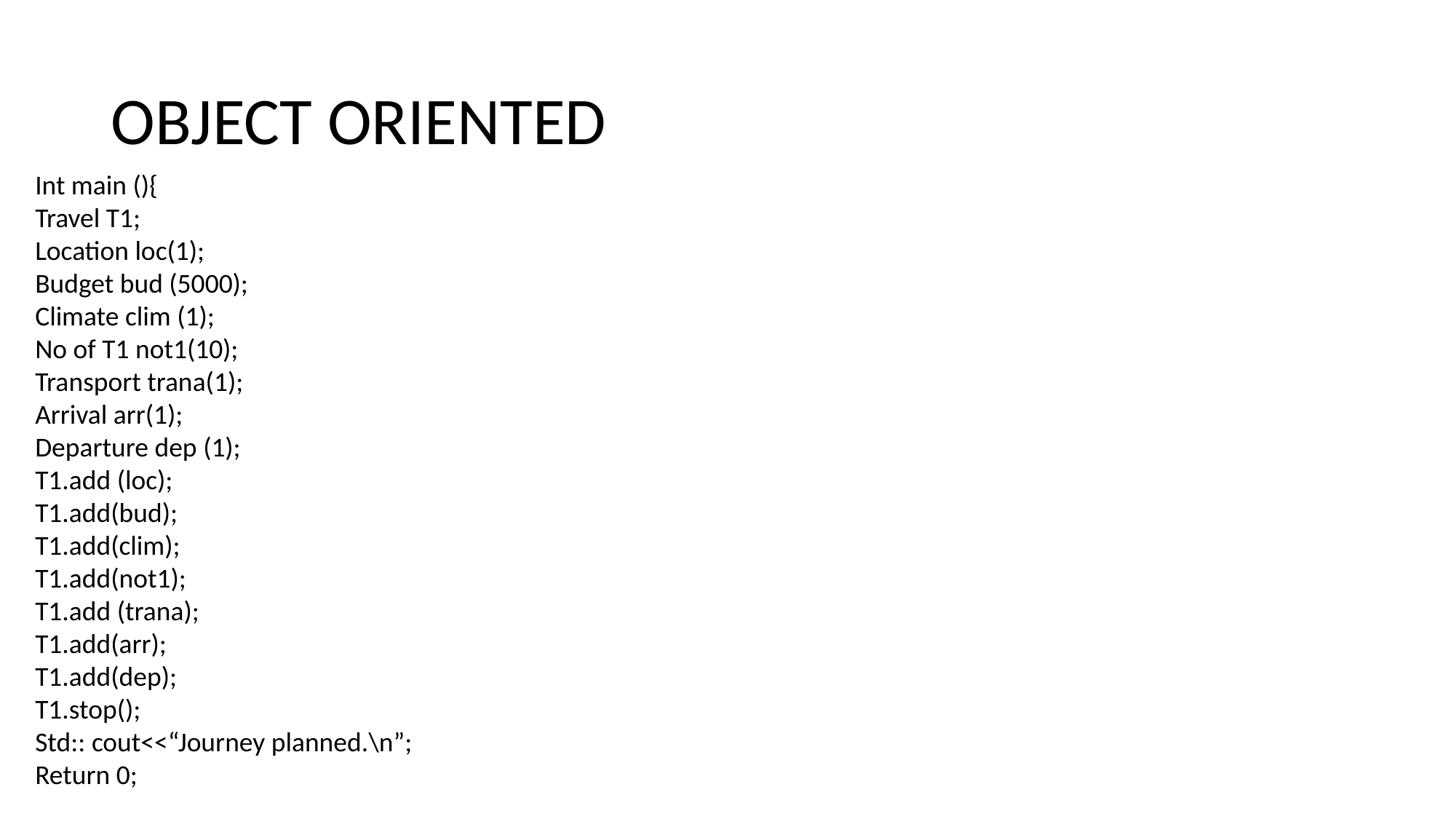

# OBJECT ORIENTED
Int main (){
Travel T1;
Location loc(1);
Budget bud (5000);
Climate clim (1);
No of T1 not1(10);
Transport trana(1);
Arrival arr(1);
Departure dep (1);
T1.add (loc);
T1.add(bud);
T1.add(clim);
T1.add(not1);
T1.add (trana);
T1.add(arr);
T1.add(dep);
T1.stop();
Std:: cout<<“Journey planned.\n”;
Return 0;